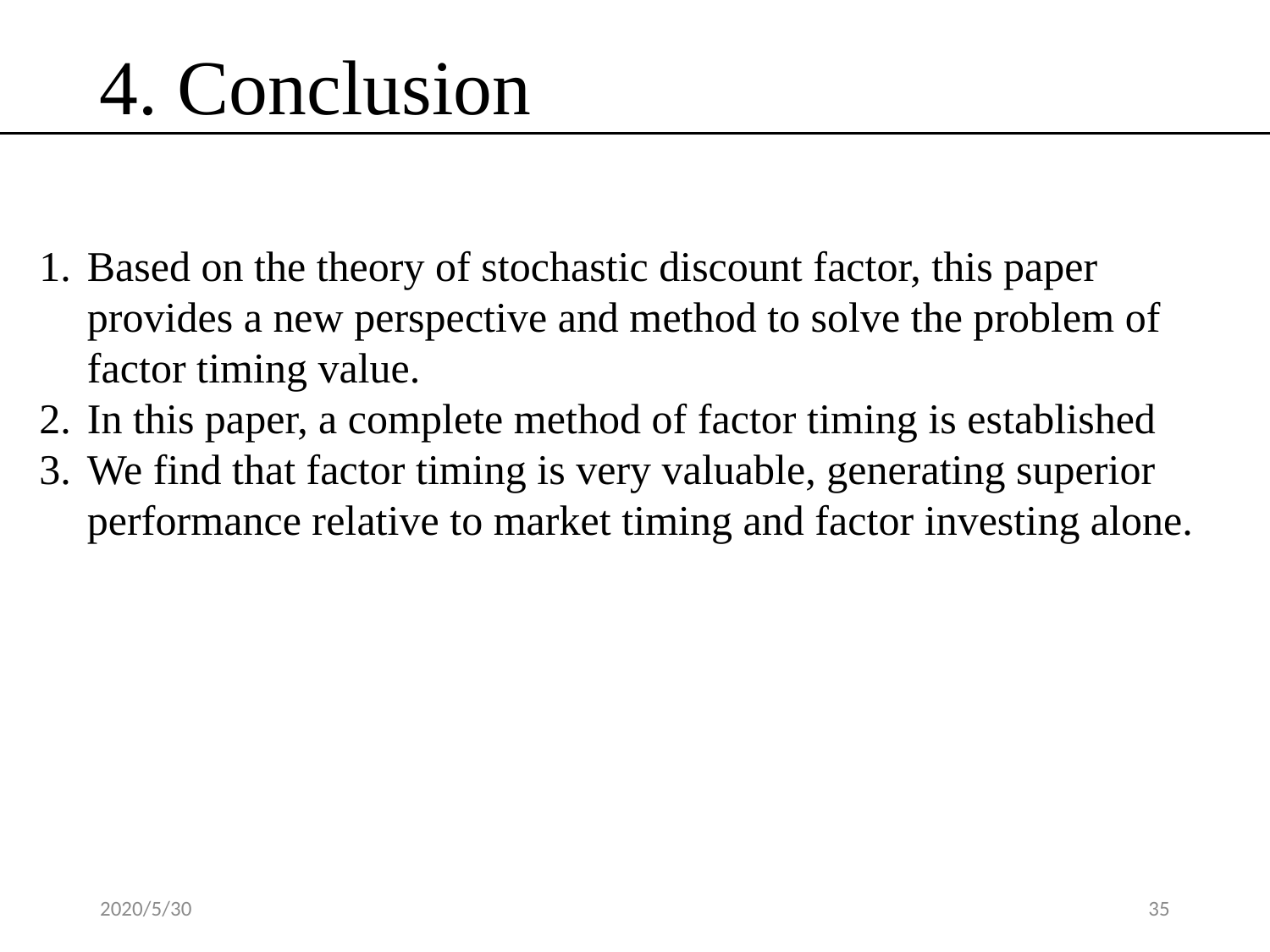

4. Conclusion

Based on the theory of stochastic discount factor, this paper provides a new perspective and method to solve the problem of factor timing value.
In this paper, a complete method of factor timing is established
We find that factor timing is very valuable, generating superior performance relative to market timing and factor investing alone.

2020/5/30
35